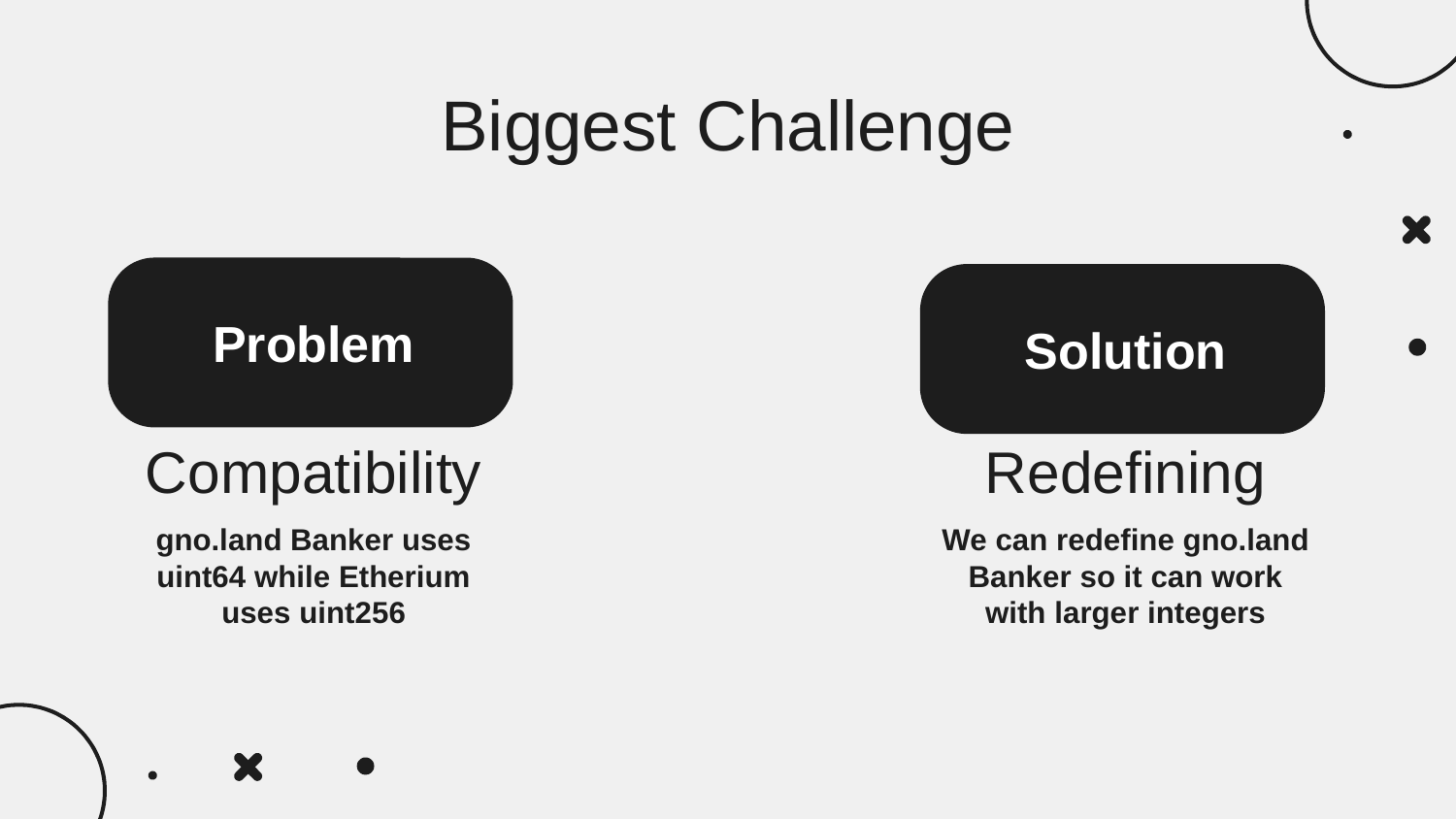

# Biggest Challenge

Problem
Solution
Redefining
Compatibility
We can redefine gno.land Banker so it can work with larger integers
gno.land Banker uses uint64 while Etherium uses uint256